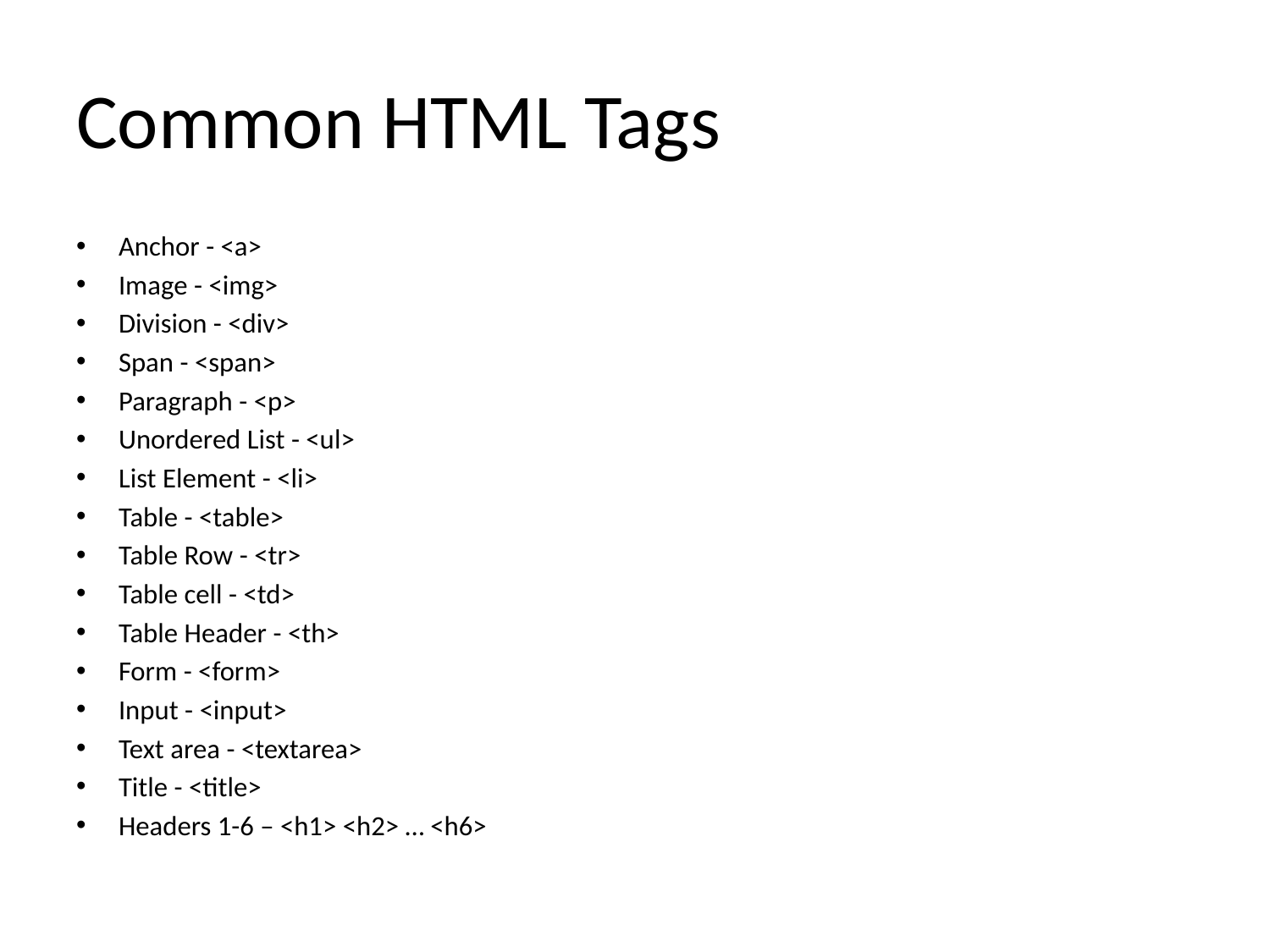

# Common HTML Tags
Anchor - <a>
Image - <img>
Division - <div>
Span - <span>
Paragraph - <p>
Unordered List - <ul>
List Element - <li>
Table - <table>
Table Row - <tr>
Table cell - <td>
Table Header - <th>
Form - <form>
Input - <input>
Text area - <textarea>
Title - <title>
Headers 1-6 – <h1> <h2> … <h6>